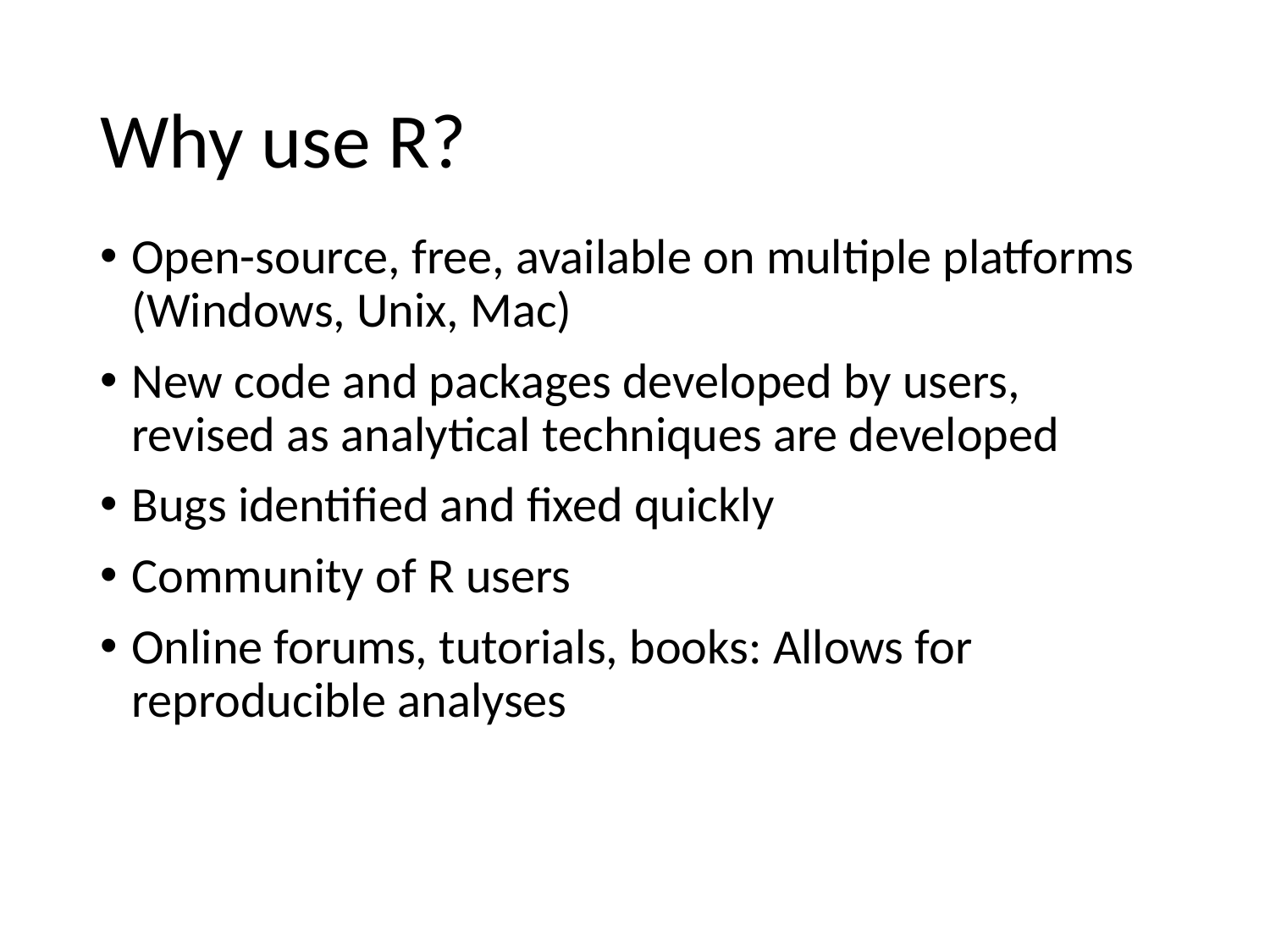

# Why use R?
Open-source, free, available on multiple platforms (Windows, Unix, Mac)
New code and packages developed by users, revised as analytical techniques are developed
Bugs identified and fixed quickly
Community of R users
Online forums, tutorials, books: Allows for reproducible analyses